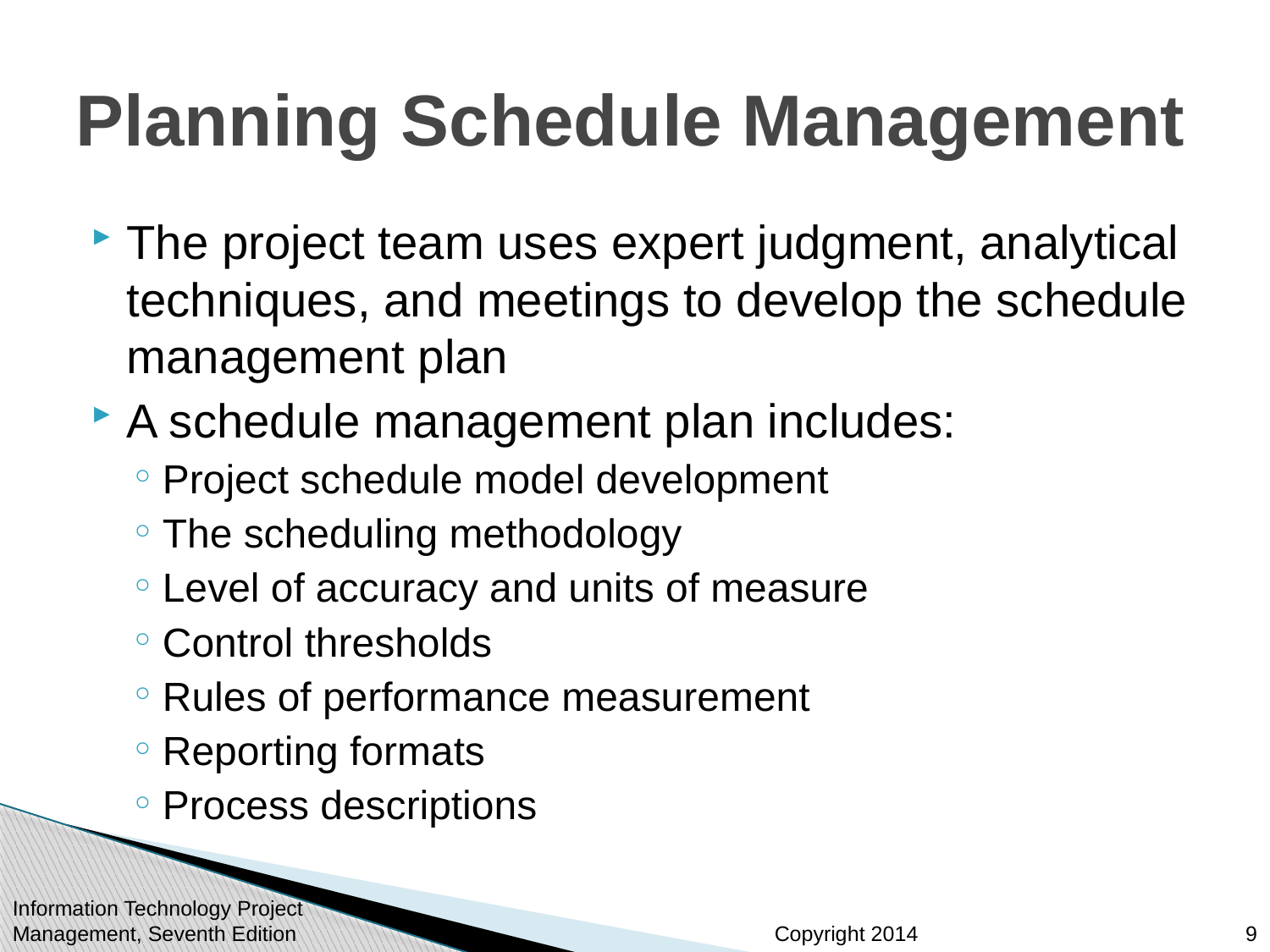

# Planning Schedule Management
The project team uses expert judgment, analytical techniques, and meetings to develop the schedule management plan
A schedule management plan includes:
Project schedule model development
The scheduling methodology
Level of accuracy and units of measure
Control thresholds
Rules of performance measurement
Reporting formats
Process descriptions
9